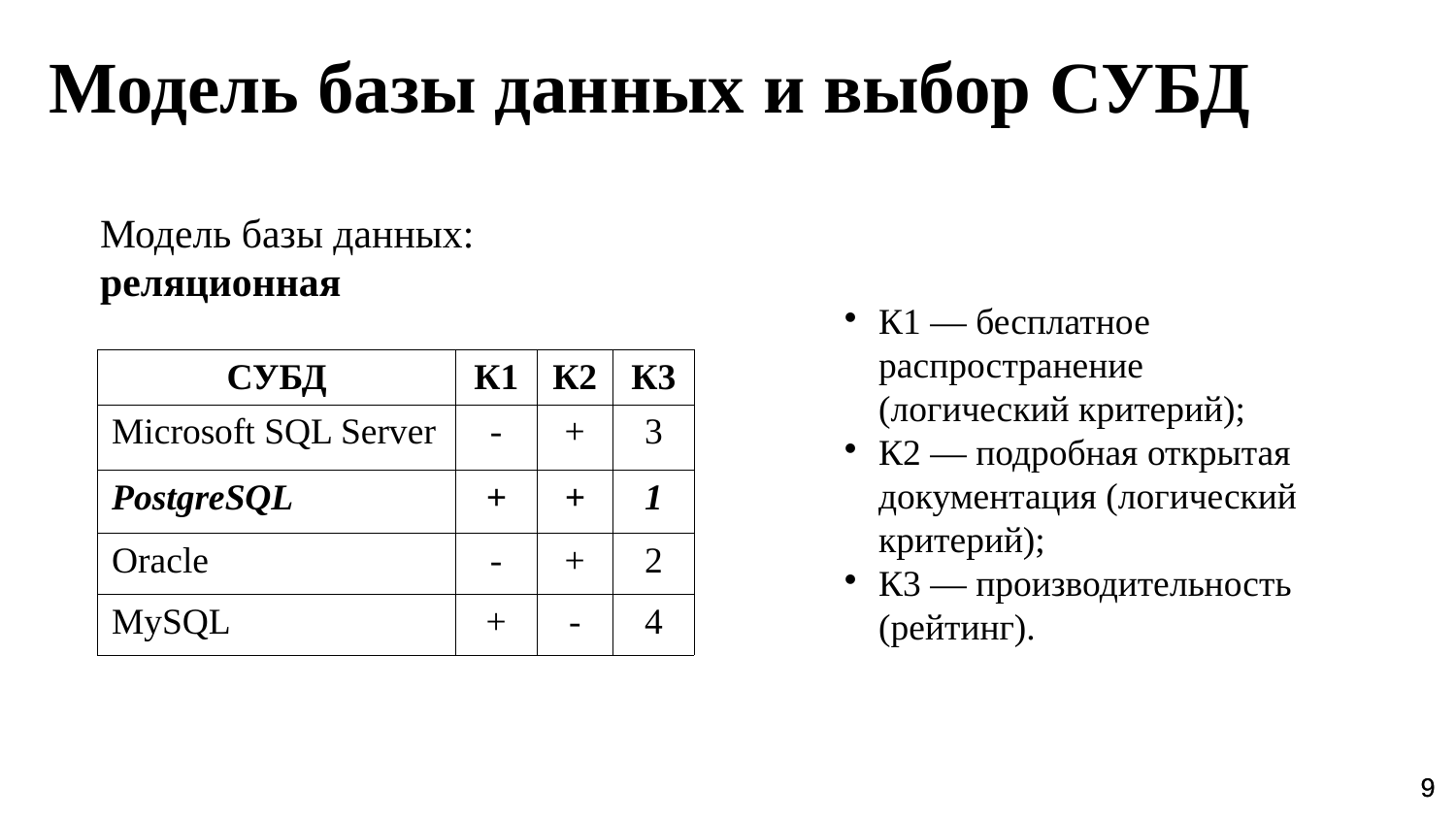

Модель базы данных и выбор СУБД
Модель базы данных: реляционная
К1 — бесплатное распространение (логический критерий);
К2 — подробная открытая документация (логический критерий);
К3 — производительность (рейтинг).
| СУБД | К1 | К2 | К3 |
| --- | --- | --- | --- |
| Microsoft SQL Server | - | + | 3 |
| PostgreSQL | + | + | 1 |
| Oracle | - | + | 2 |
| MySQL | + | - | 4 |
9
9